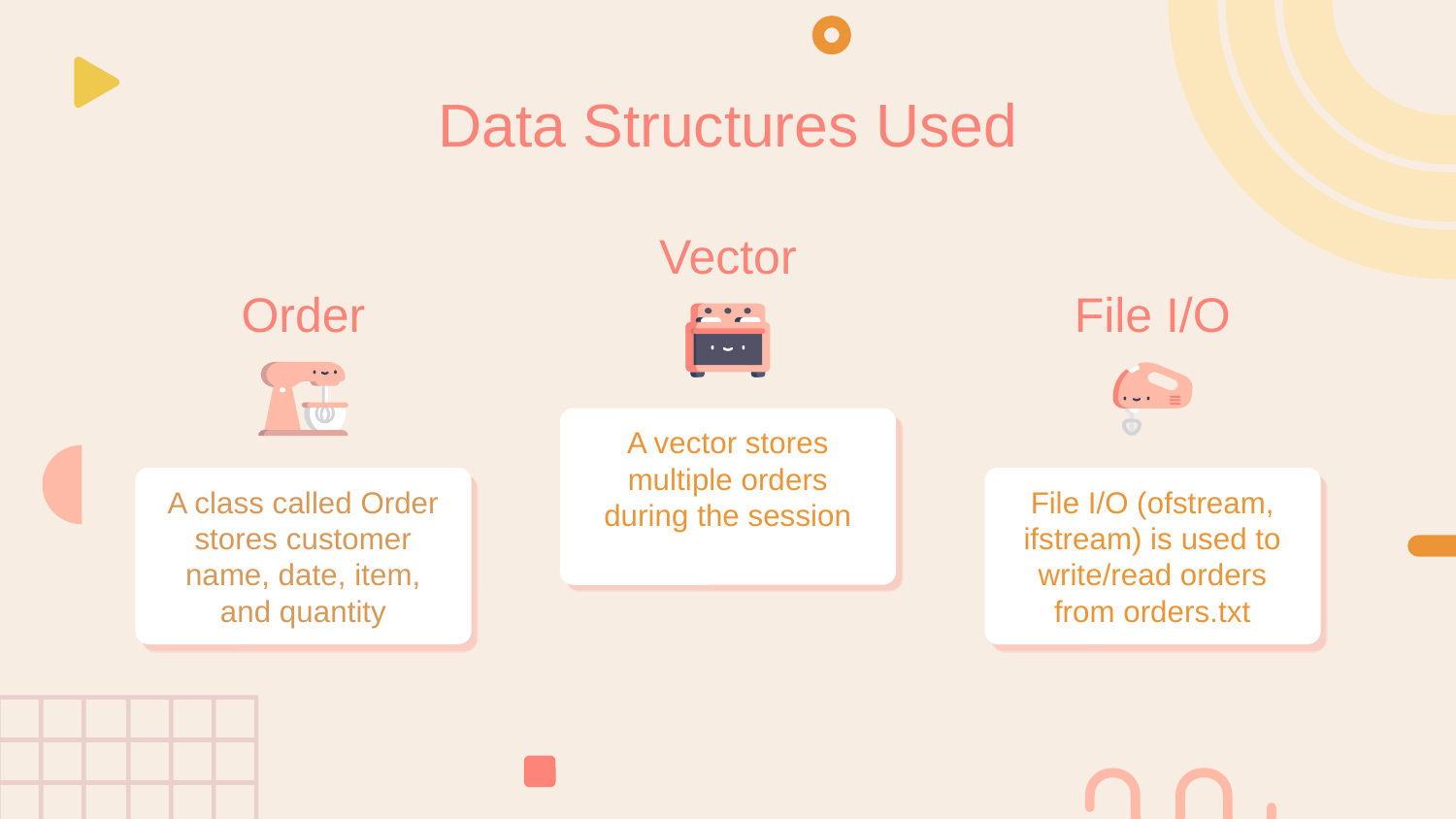

# Data Structures Used
Vector
Order
File I/O

A vector stores multiple orders during the session
A class called Order stores customer name, date, item, and quantity
File I/O (ofstream, ifstream) is used to write/read orders from orders.txt